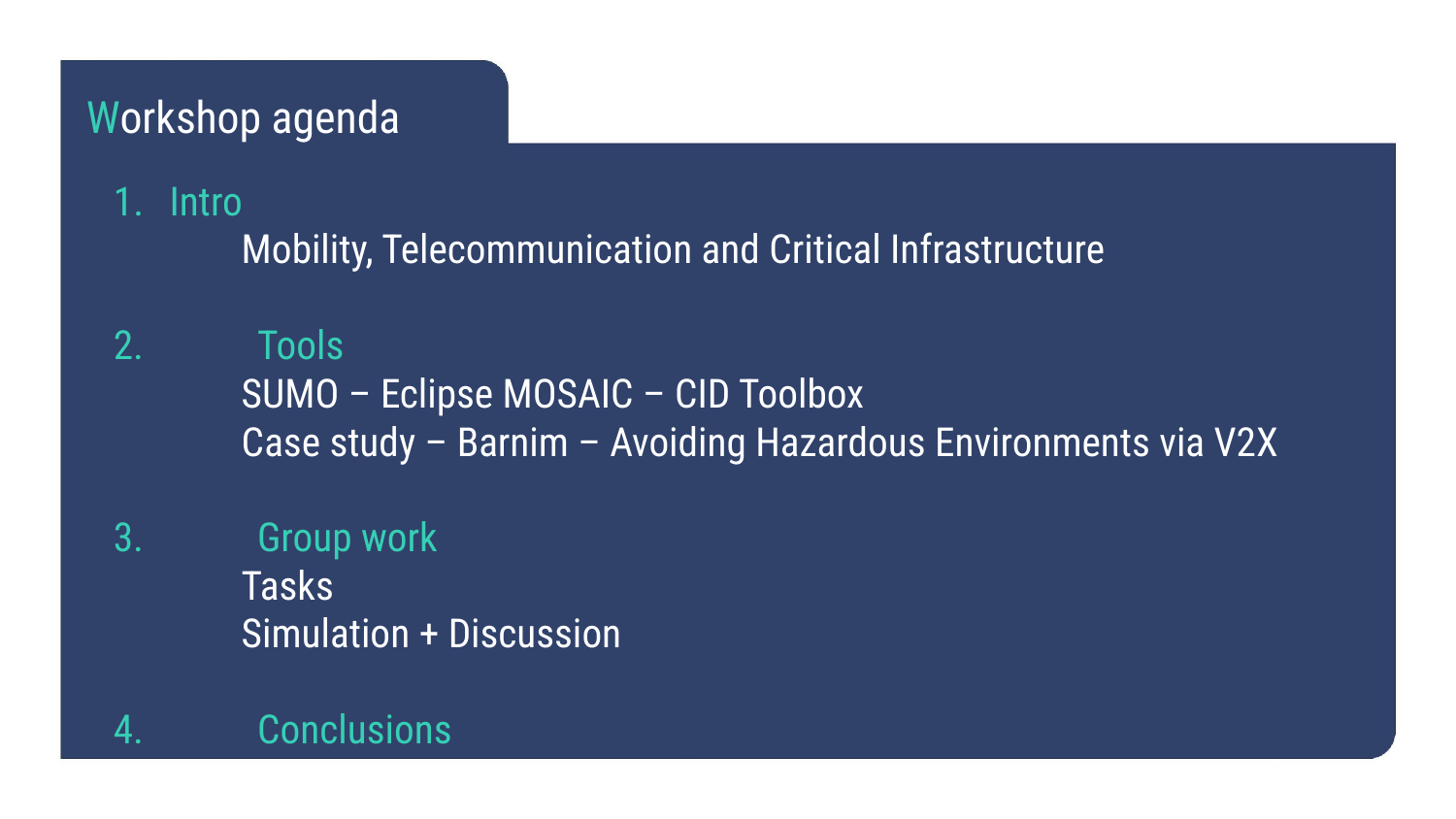

Workshop agenda
Intro
Mobility, Telecommunication and Critical Infrastructure

2.	Tools
SUMO – Eclipse MOSAIC – CID Toolbox
Case study – Barnim – Avoiding Hazardous Environments via V2X

3.	Group work
Tasks
Simulation + Discussion

4.	Conclusions